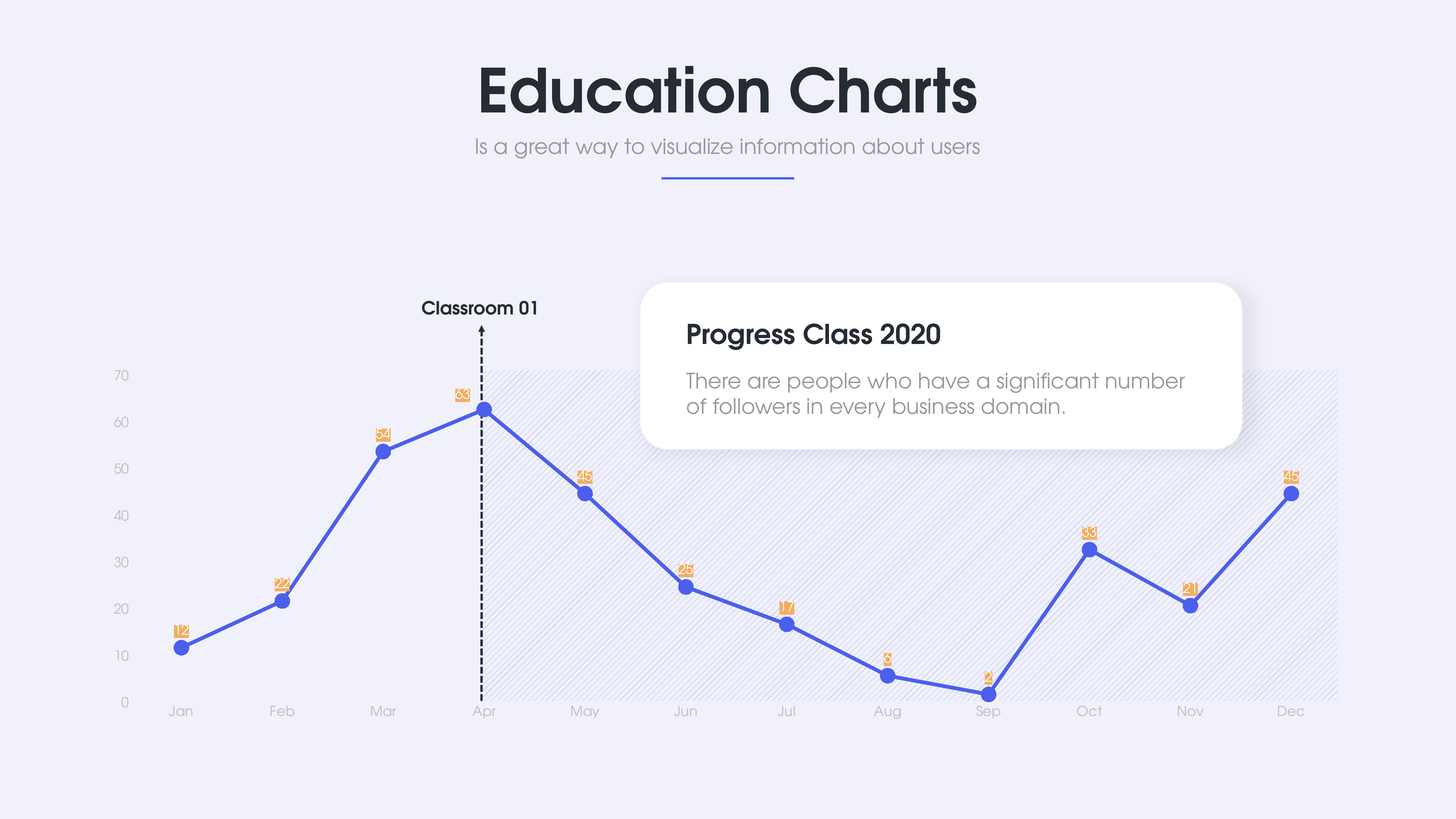

Education Charts
Is a great way to visualize information about users

Classroom 01
Progress Class 2020
There are people who have a significant number of followers in every business domain.

### Chart

| Category | Series 1 |
|---|---|
| Jan | 12.0 |
| Feb | 22.0 |
| Mar | 54.0 |
| Apr | 63.0 |
| May | 45.0 |
| Jun | 25.0 |
| Jul | 17.0 |
| Aug | 6.0 |
| Sep | 2.0 |
| Oct | 33.0 |
| Nov | 21.0 |
| Dec | 45.0 |